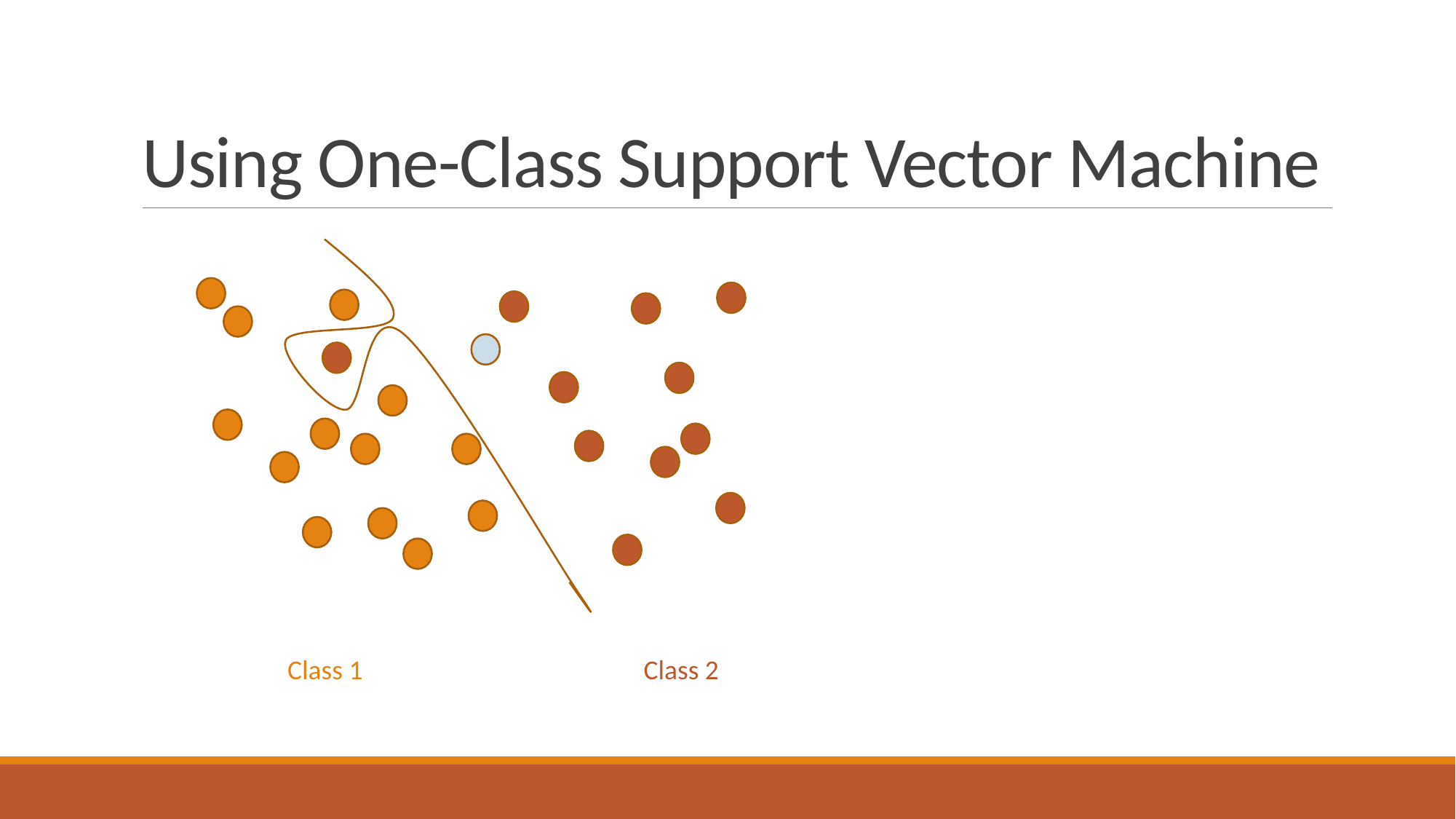

# Using One-Class Support Vector Machine

Class 1
Class 2